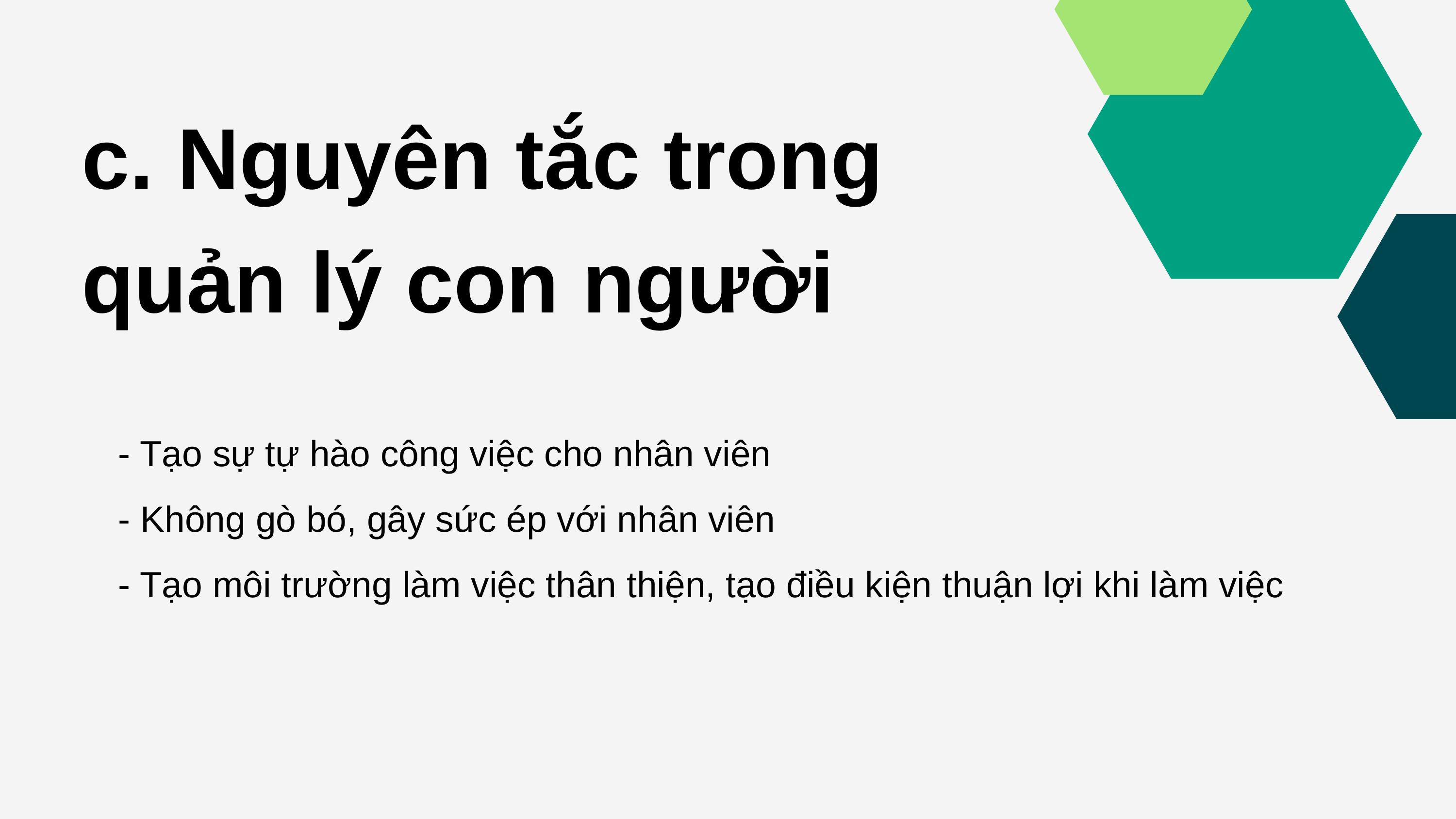

c. Nguyên tắc trong quản lý con người

- Tạo sự tự hào công việc cho nhân viên
- Không gò bó, gây sức ép với nhân viên
- Tạo môi trường làm việc thân thiện, tạo điều kiện thuận lợi khi làm việc